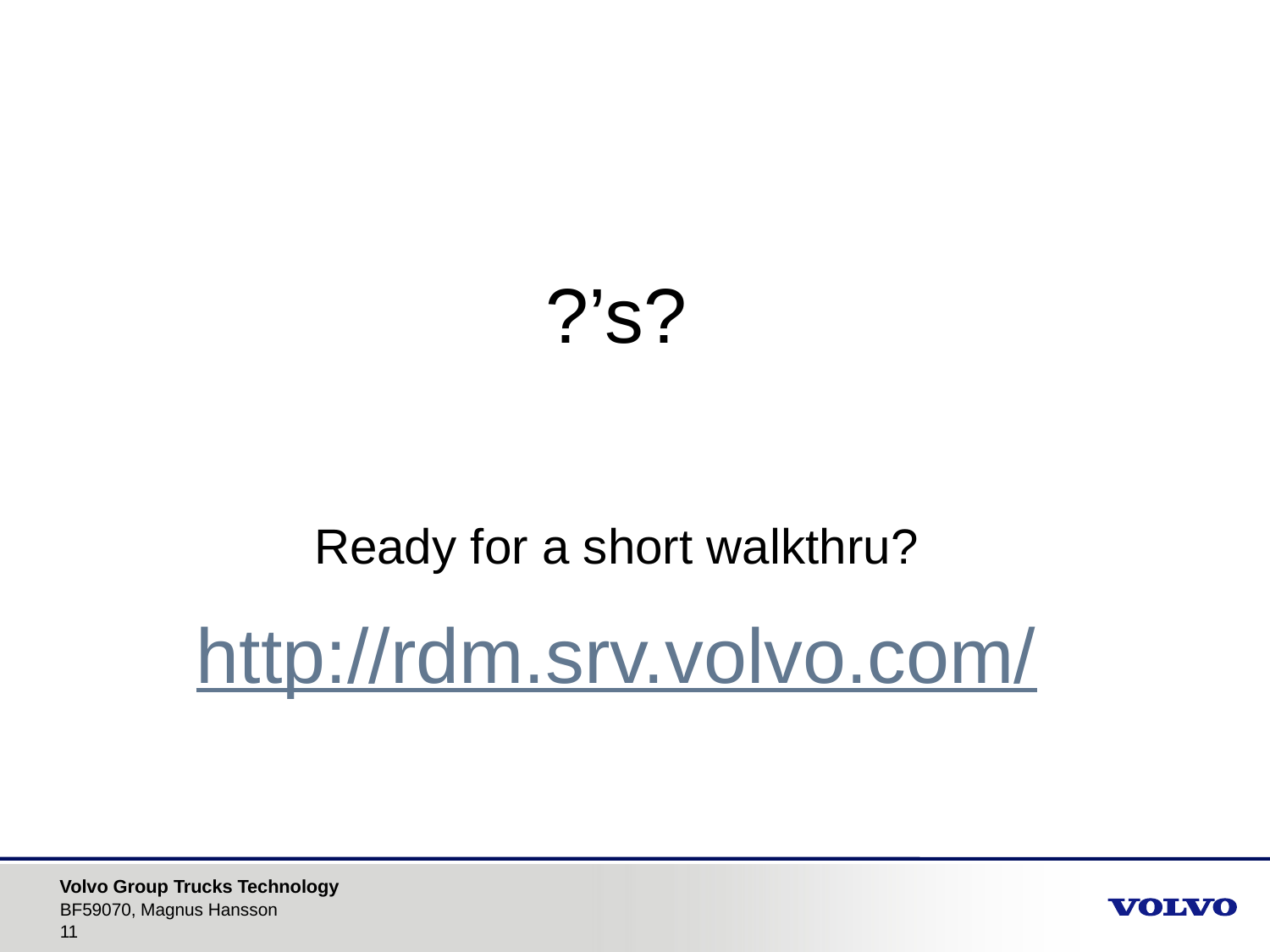

?’s?

Ready for a short walkthru?
http://rdm.srv.volvo.com/
BF59070, Magnus Hansson
11